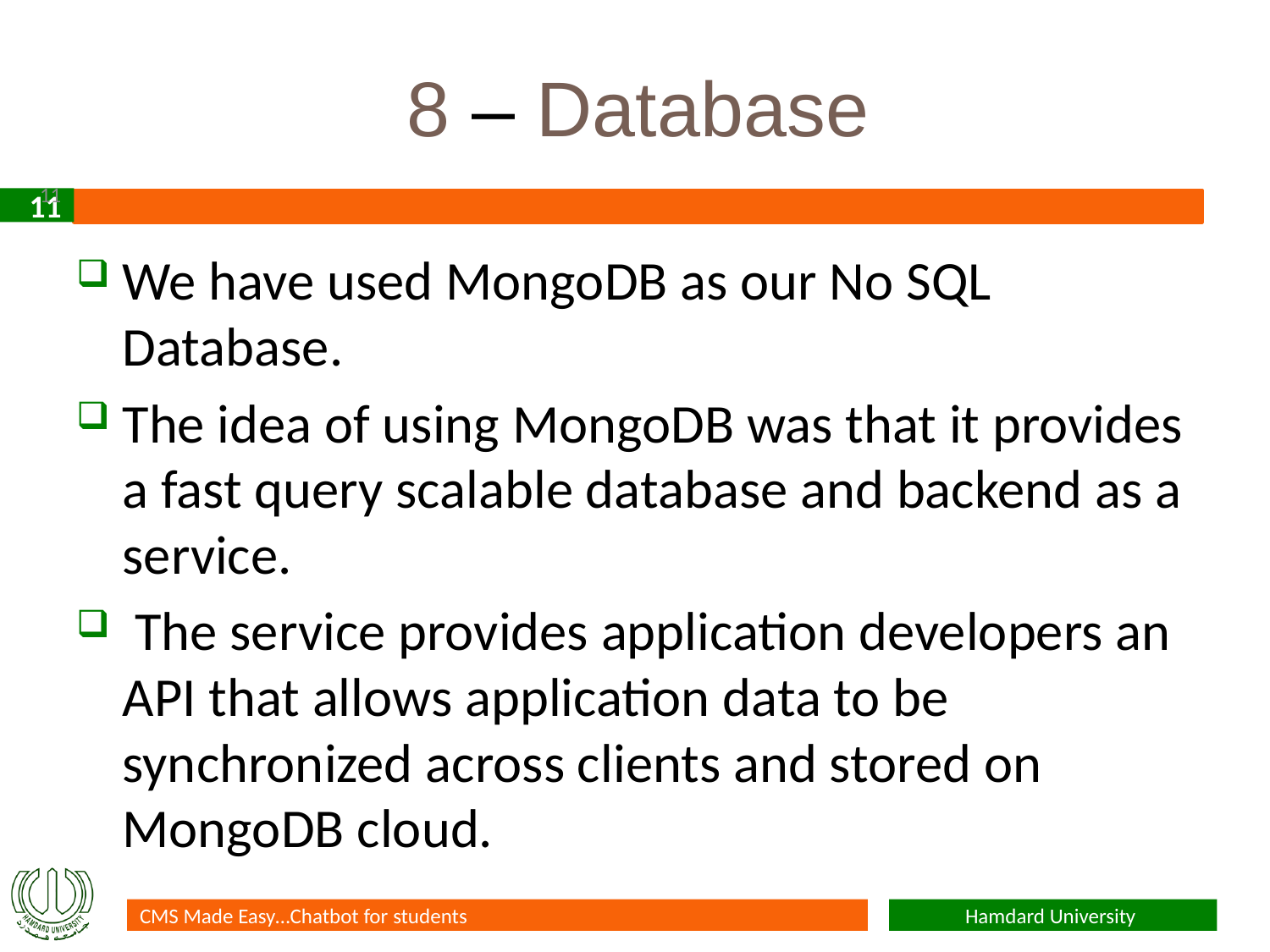

# 8 – Database
11
We have used MongoDB as our No SQL Database.
The idea of using MongoDB was that it provides a fast query scalable database and backend as a service.
 The service provides application developers an API that allows application data to be synchronized across clients and stored on MongoDB cloud.
CMS Made Easy…Chatbot for students
Hamdard University